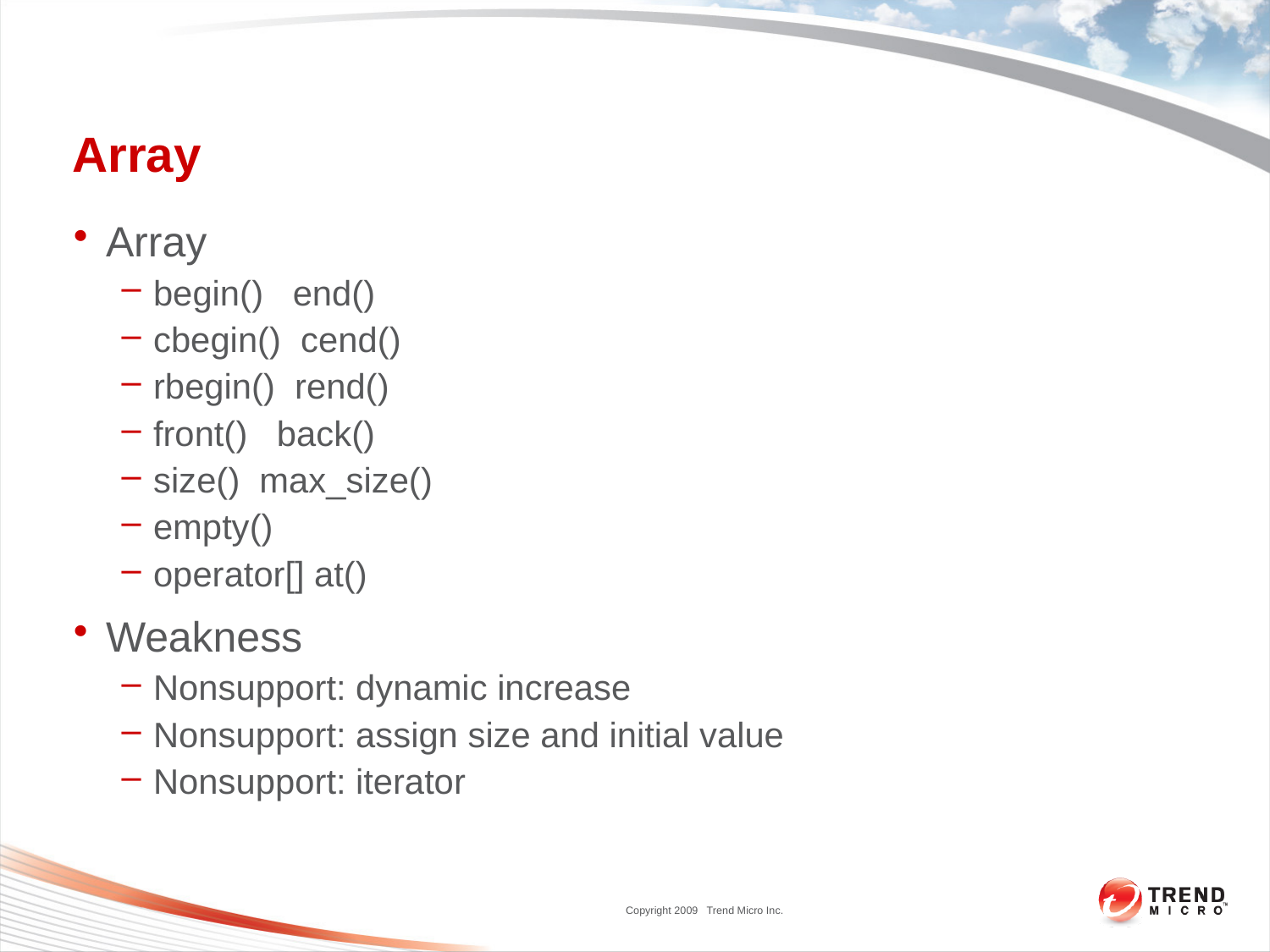

# Array
Array
begin()   end()
cbegin()  cend()
rbegin()  rend()
front()   back()
size()  max_size()
empty()
operator[] at()
Weakness
Nonsupport: dynamic increase
Nonsupport: assign size and initial value
Nonsupport: iterator